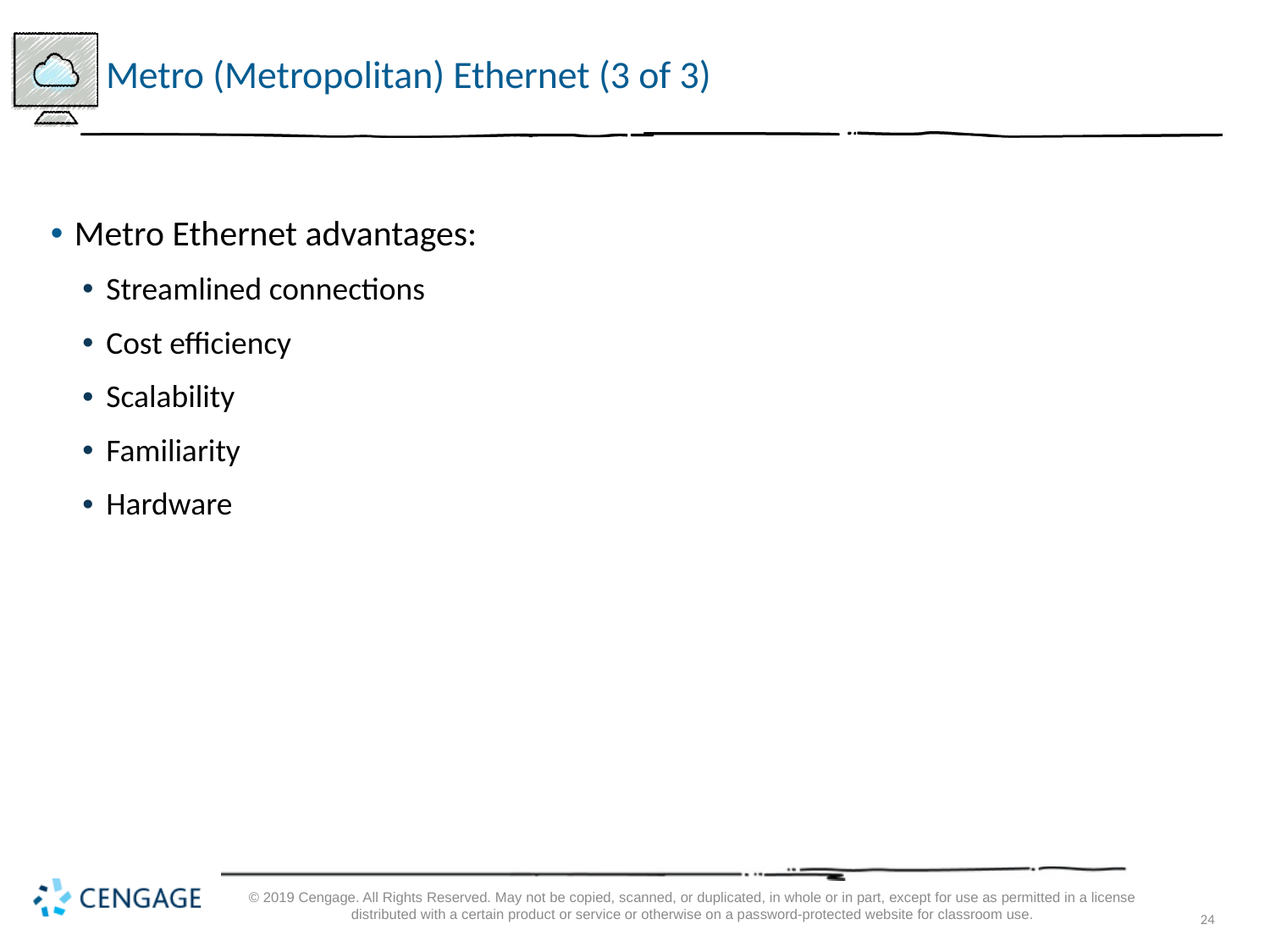

# Metro (Metropolitan) Ethernet (3 of 3)
Metro Ethernet advantages:
Streamlined connections
Cost efficiency
Scalability
Familiarity
Hardware
© 2019 Cengage. All Rights Reserved. May not be copied, scanned, or duplicated, in whole or in part, except for use as permitted in a license distributed with a certain product or service or otherwise on a password-protected website for classroom use.